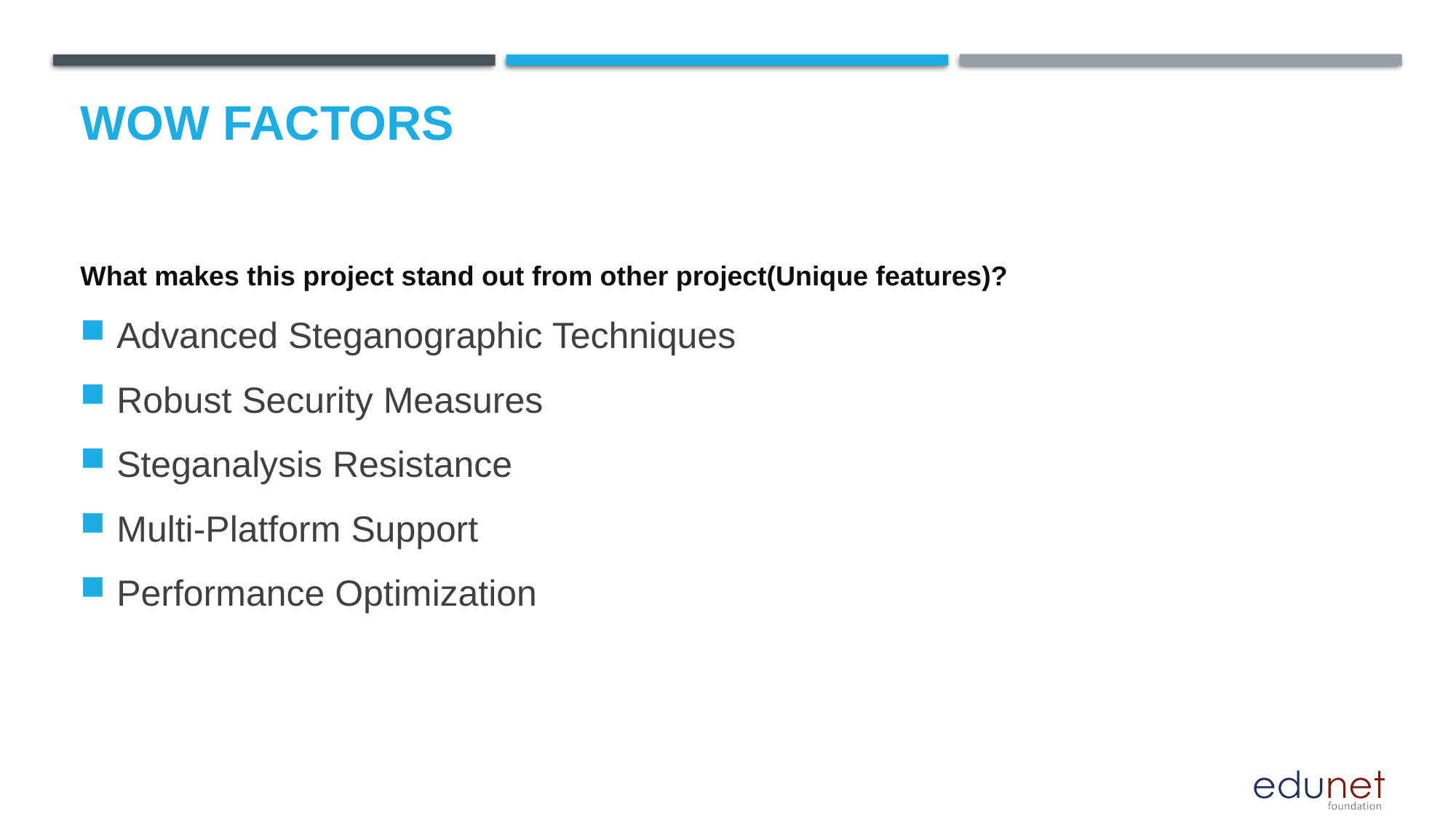

# Wow factors
What makes this project stand out from other project(Unique features)?
Advanced Steganographic Techniques
Robust Security Measures
Steganalysis Resistance
Multi-Platform Support
Performance Optimization